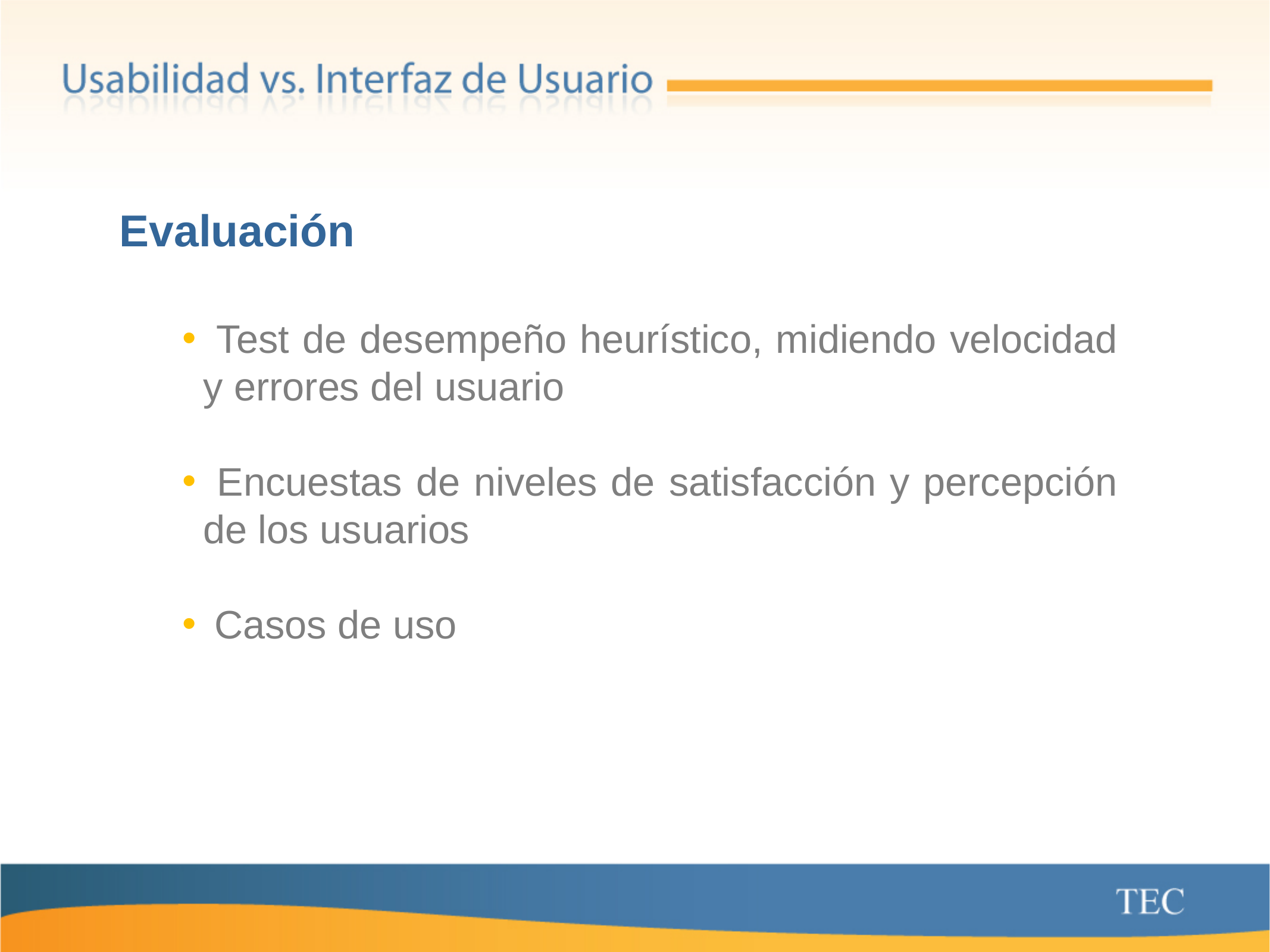

Evaluación
 Test de desempeño heurístico, midiendo velocidad y errores del usuario

 Encuestas de niveles de satisfacción y percepción de los usuarios

 Casos de uso